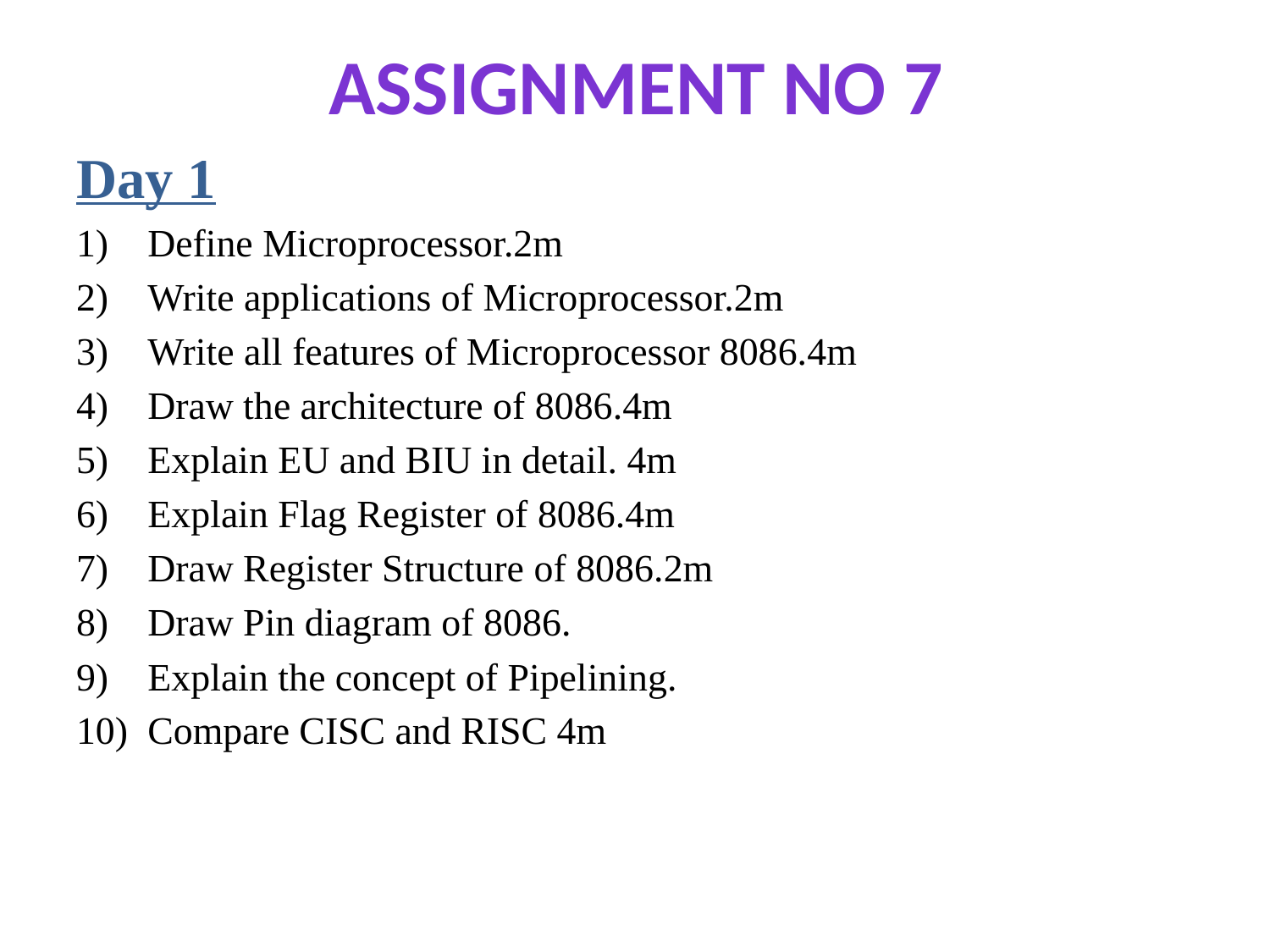

# Assignment No 7
Day 1
Define Microprocessor.2m
Write applications of Microprocessor.2m
Write all features of Microprocessor 8086.4m
Draw the architecture of 8086.4m
Explain EU and BIU in detail. 4m
Explain Flag Register of 8086.4m
Draw Register Structure of 8086.2m
Draw Pin diagram of 8086.
Explain the concept of Pipelining.
Compare CISC and RISC 4m